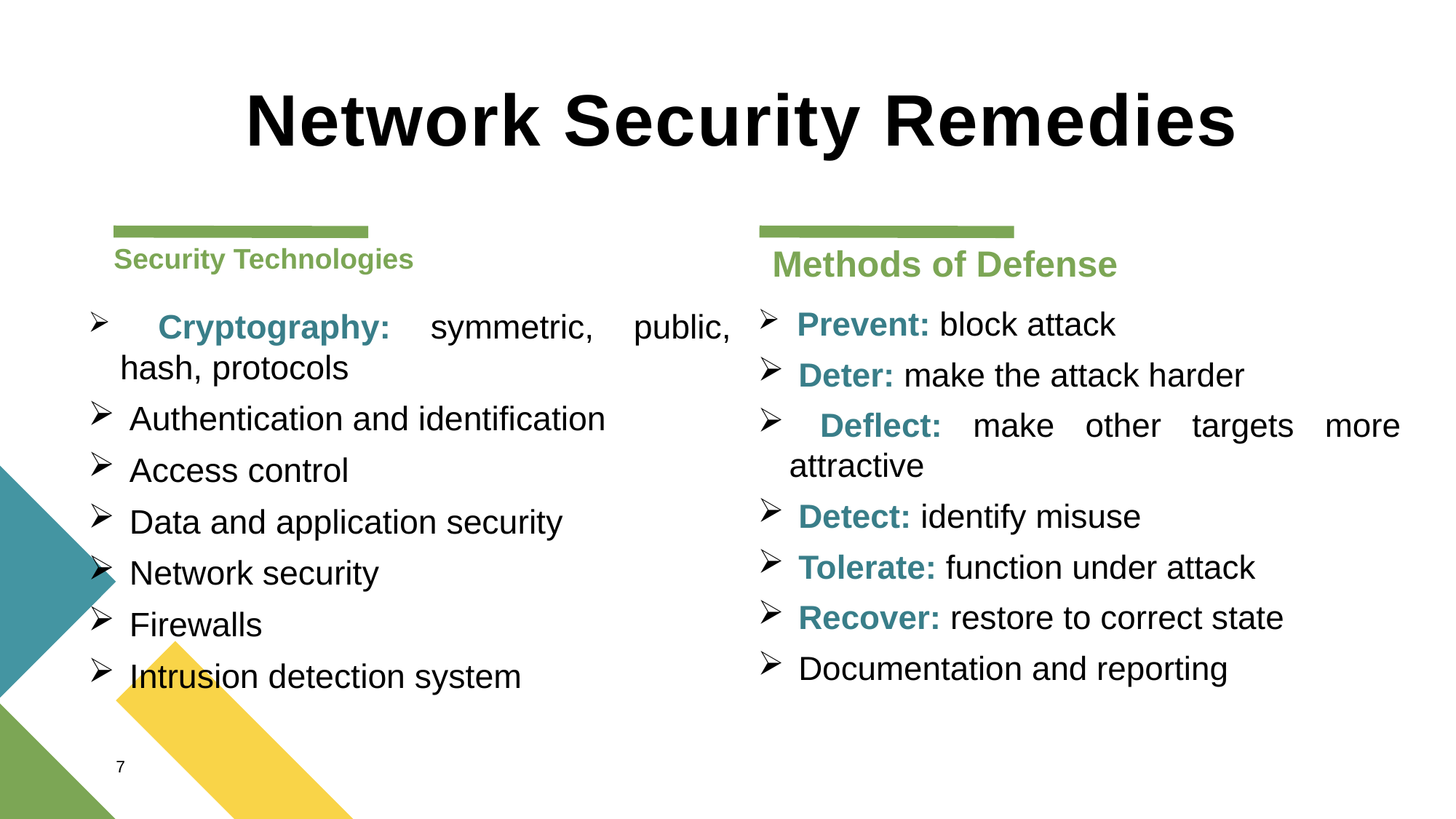

# Network Security Remedies
Security Technologies
Methods of Defense
 Prevent: block attack
 Deter: make the attack harder
 Deflect: make other targets more attractive
 Detect: identify misuse
 Tolerate: function under attack
 Recover: restore to correct state
 Documentation and reporting
 Cryptography: symmetric, public, hash, protocols
 Authentication and identification
 Access control
 Data and application security
 Network security
 Firewalls
 Intrusion detection system
7